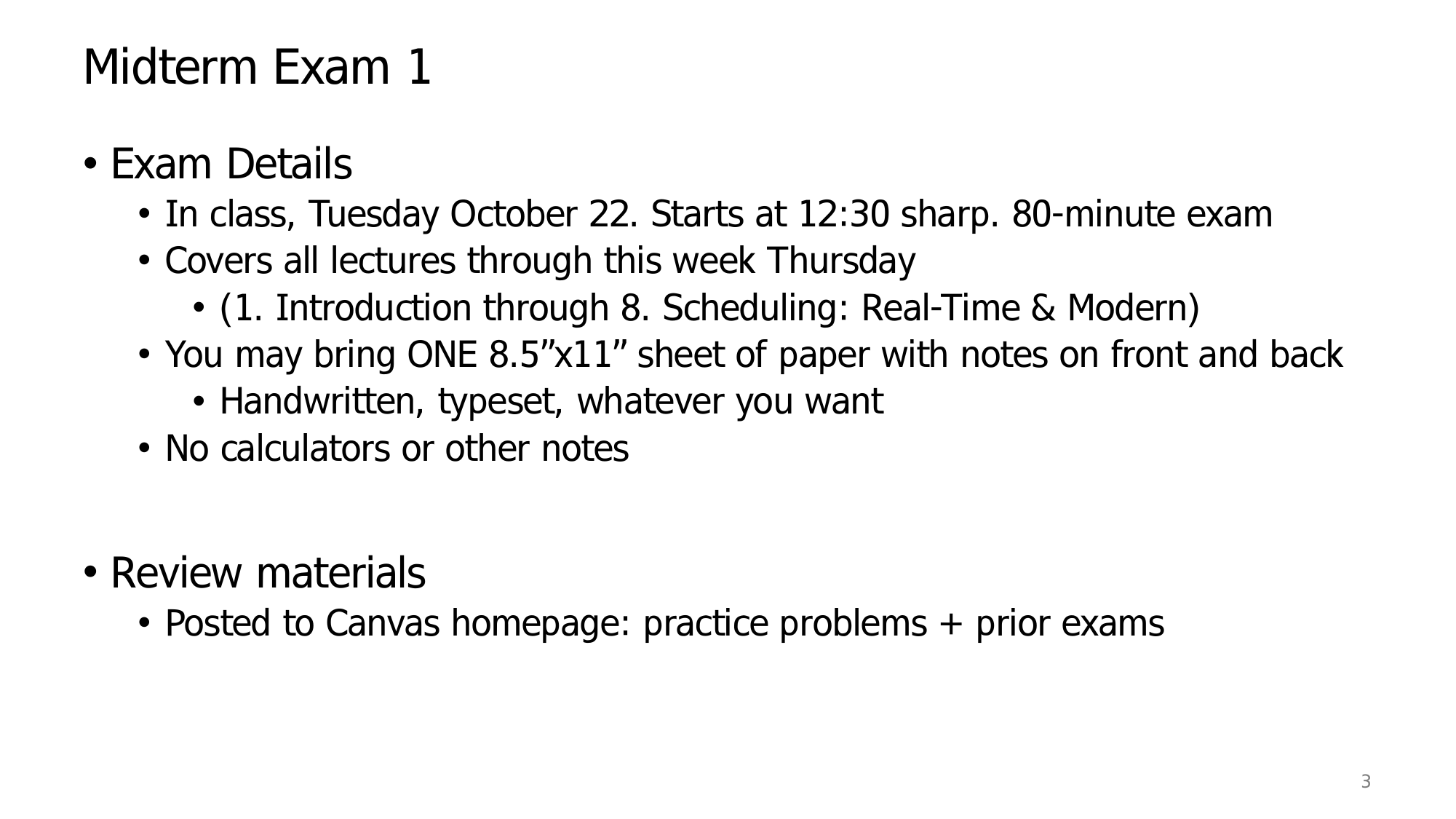

# Midterm Exam 1
Exam Details
In class, Tuesday October 22. Starts at 12:30 sharp. 80-minute exam
Covers all lectures through this week Thursday
(1. Introduction through 8. Scheduling: Real-Time & Modern)
You may bring ONE 8.5”x11” sheet of paper with notes on front and back
Handwritten, typeset, whatever you want
No calculators or other notes

Review materials
Posted to Canvas homepage: practice problems + prior exams
3